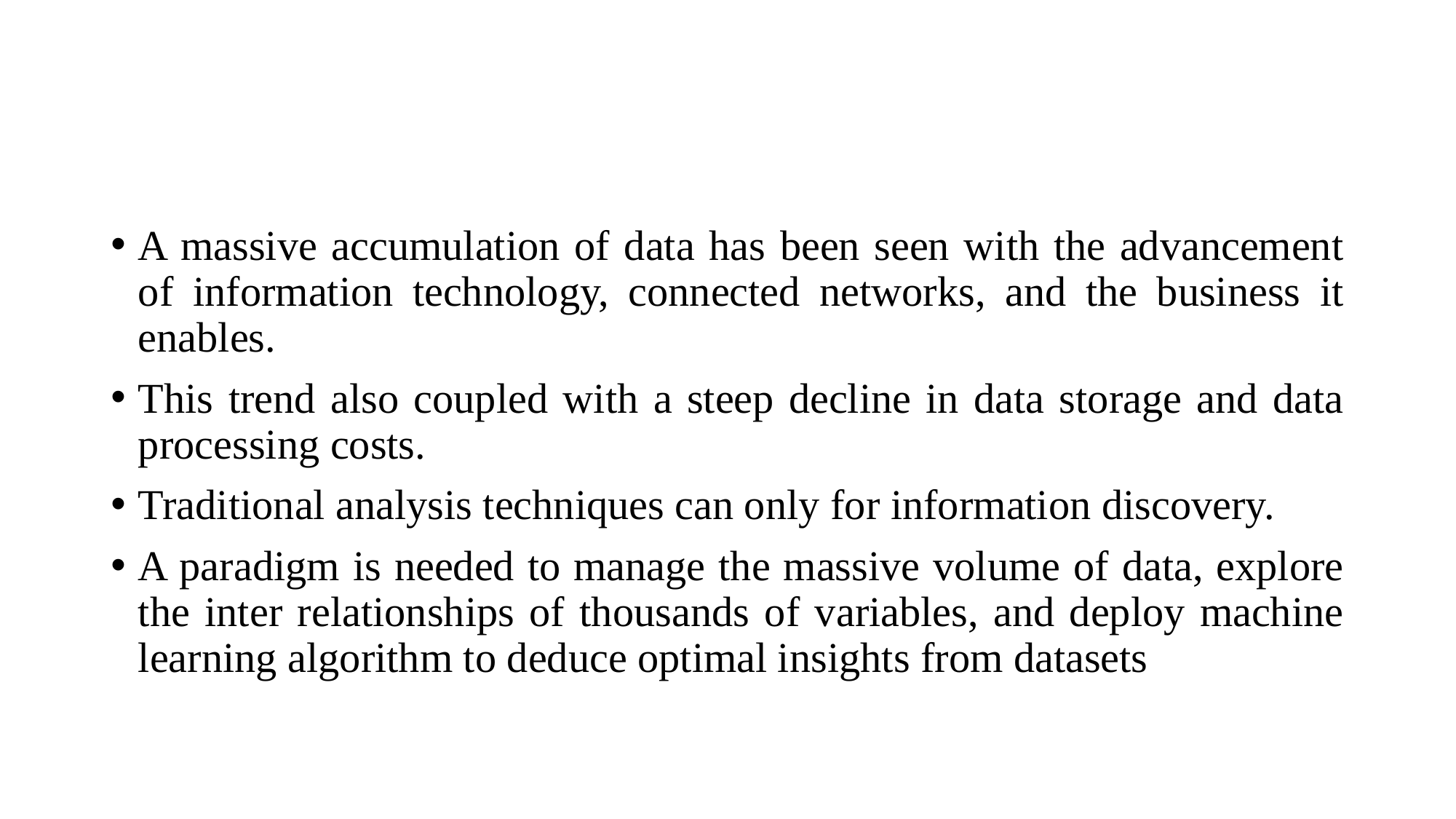

#
A massive accumulation of data has been seen with the advancement of information technology, connected networks, and the business it enables.
This trend also coupled with a steep decline in data storage and data processing costs.
Traditional analysis techniques can only for information discovery.
A paradigm is needed to manage the massive volume of data, explore the inter relationships of thousands of variables, and deploy machine learning algorithm to deduce optimal insights from datasets